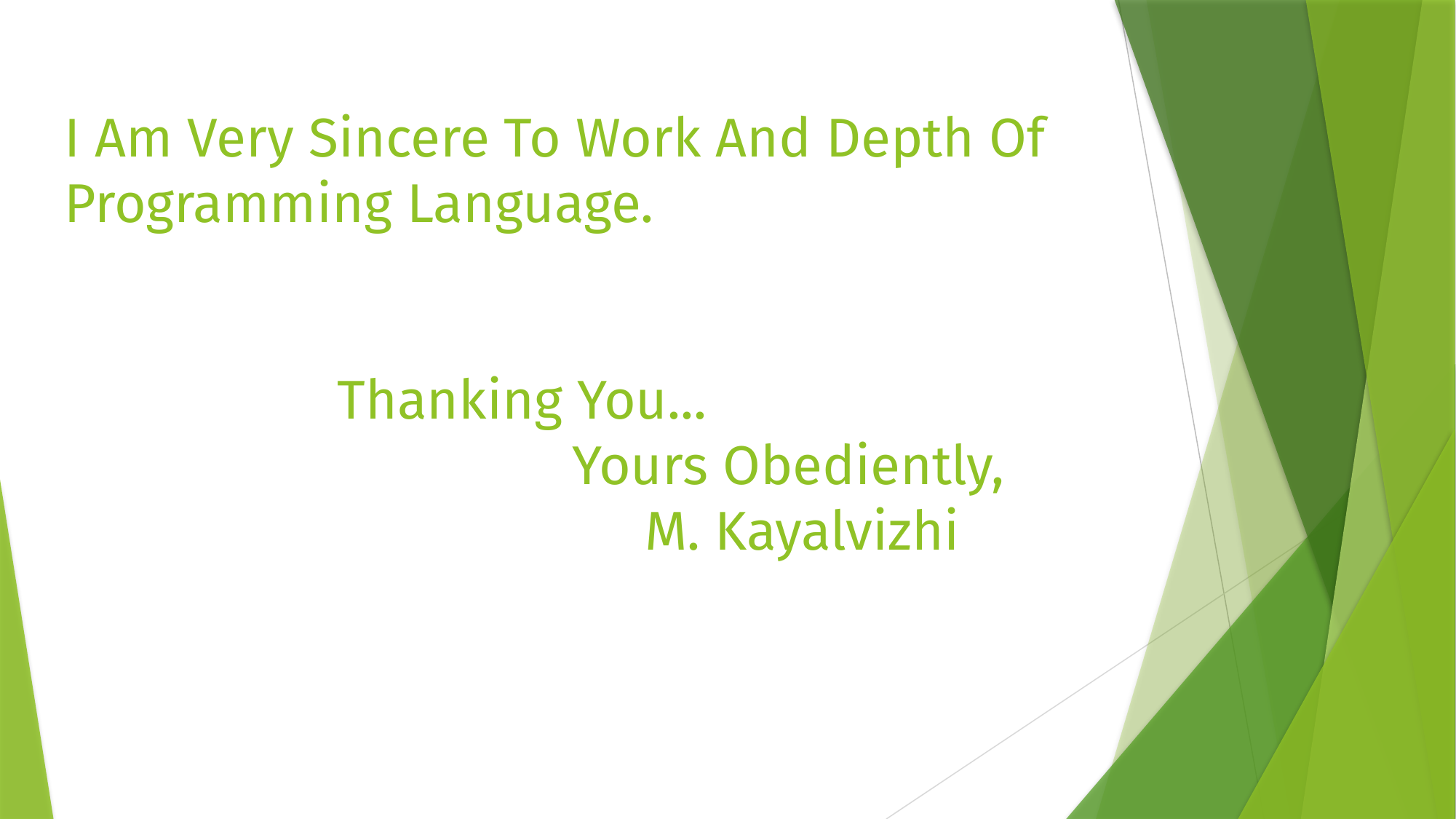

# I Am Very Sincere To Work And Depth Of Programming Language.      Thanking You...  Yours Obediently, M. Kayalvizhi